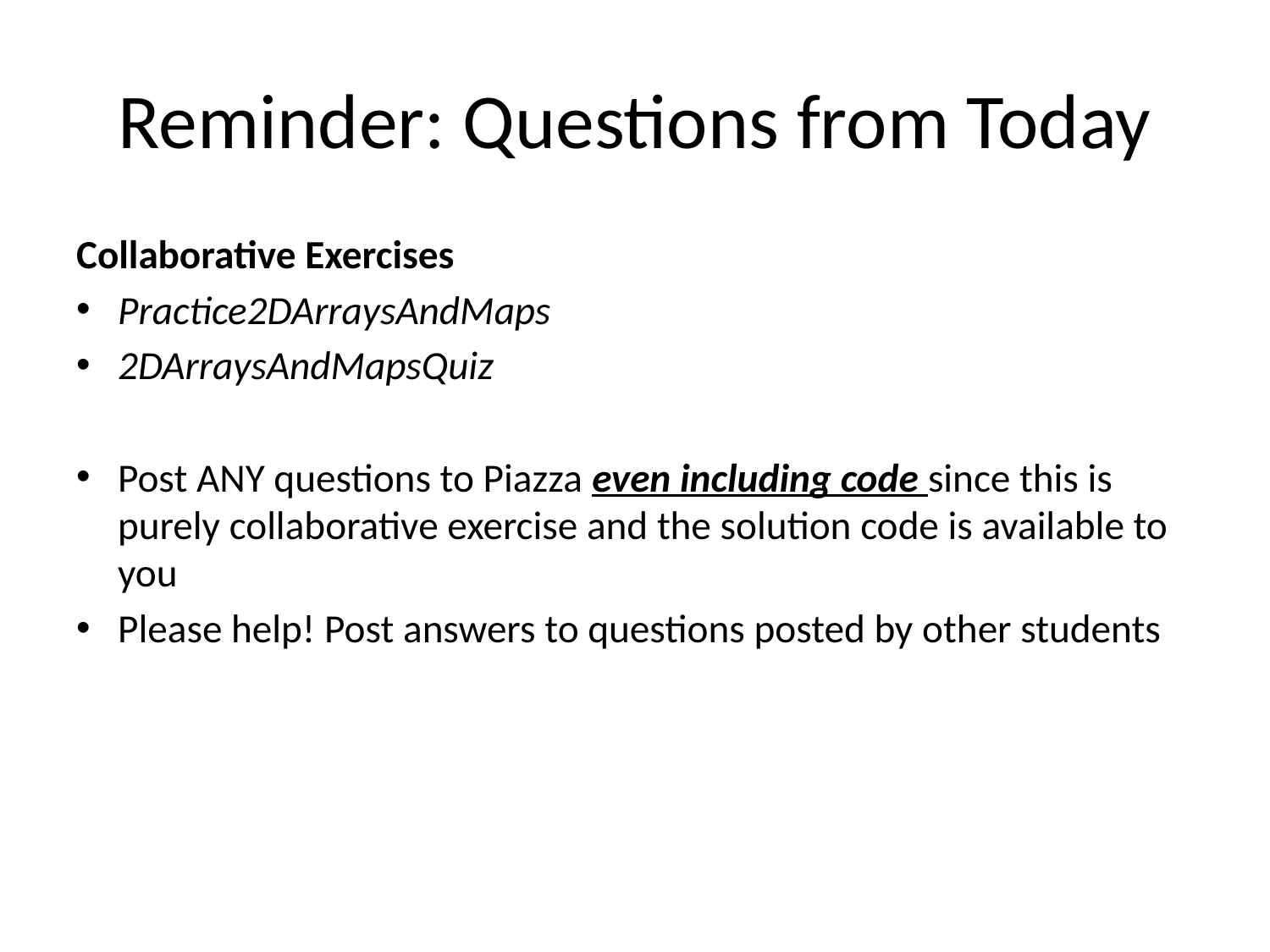

# Reminder: Questions from Today
Collaborative Exercises
Practice2DArraysAndMaps
2DArraysAndMapsQuiz

Post ANY questions to Piazza even including code since this is purely collaborative exercise and the solution code is available to you
Please help! Post answers to questions posted by other students